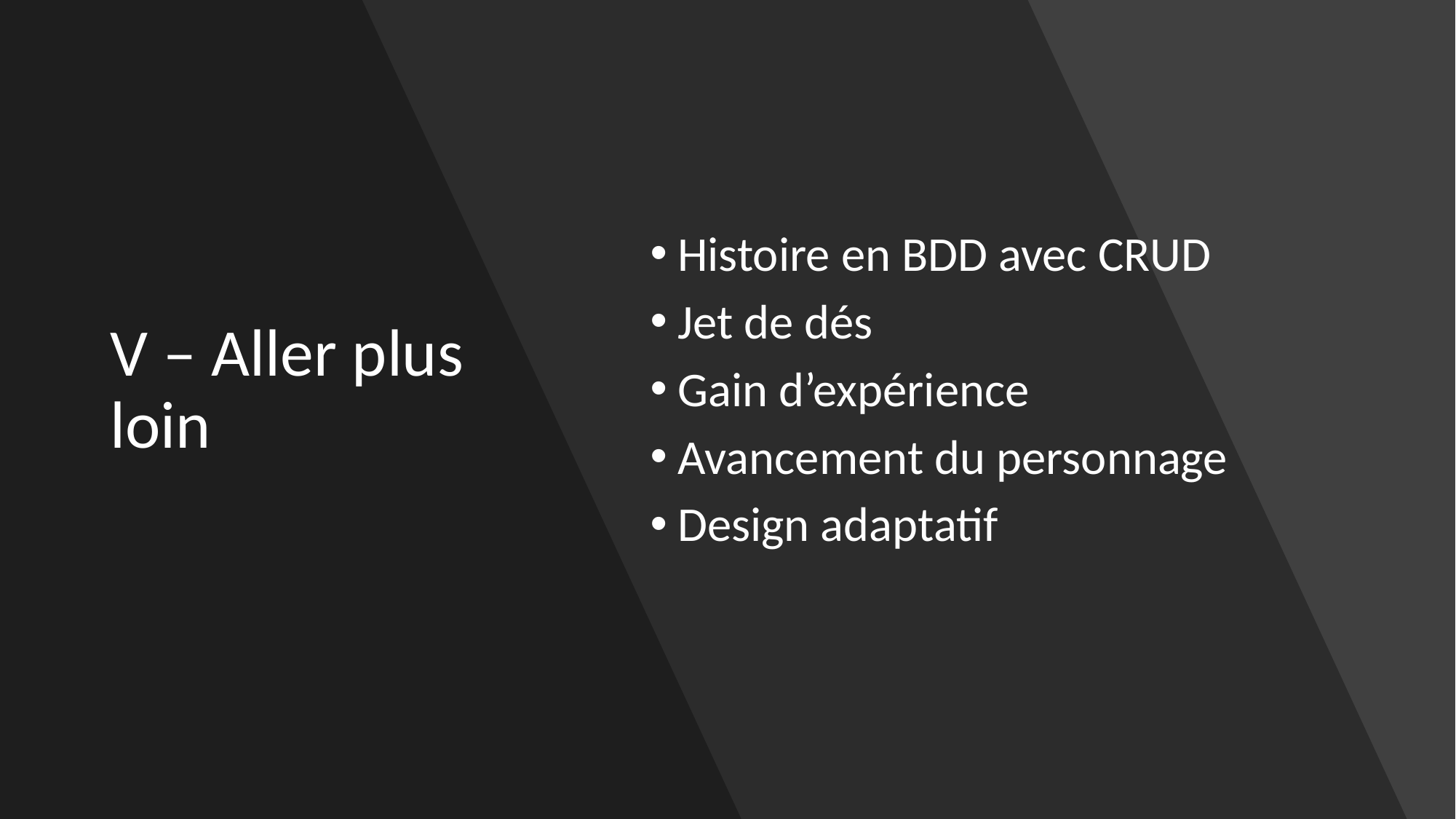

# V – Aller plus loin
Histoire en BDD avec CRUD
Jet de dés
Gain d’expérience
Avancement du personnage
Design adaptatif